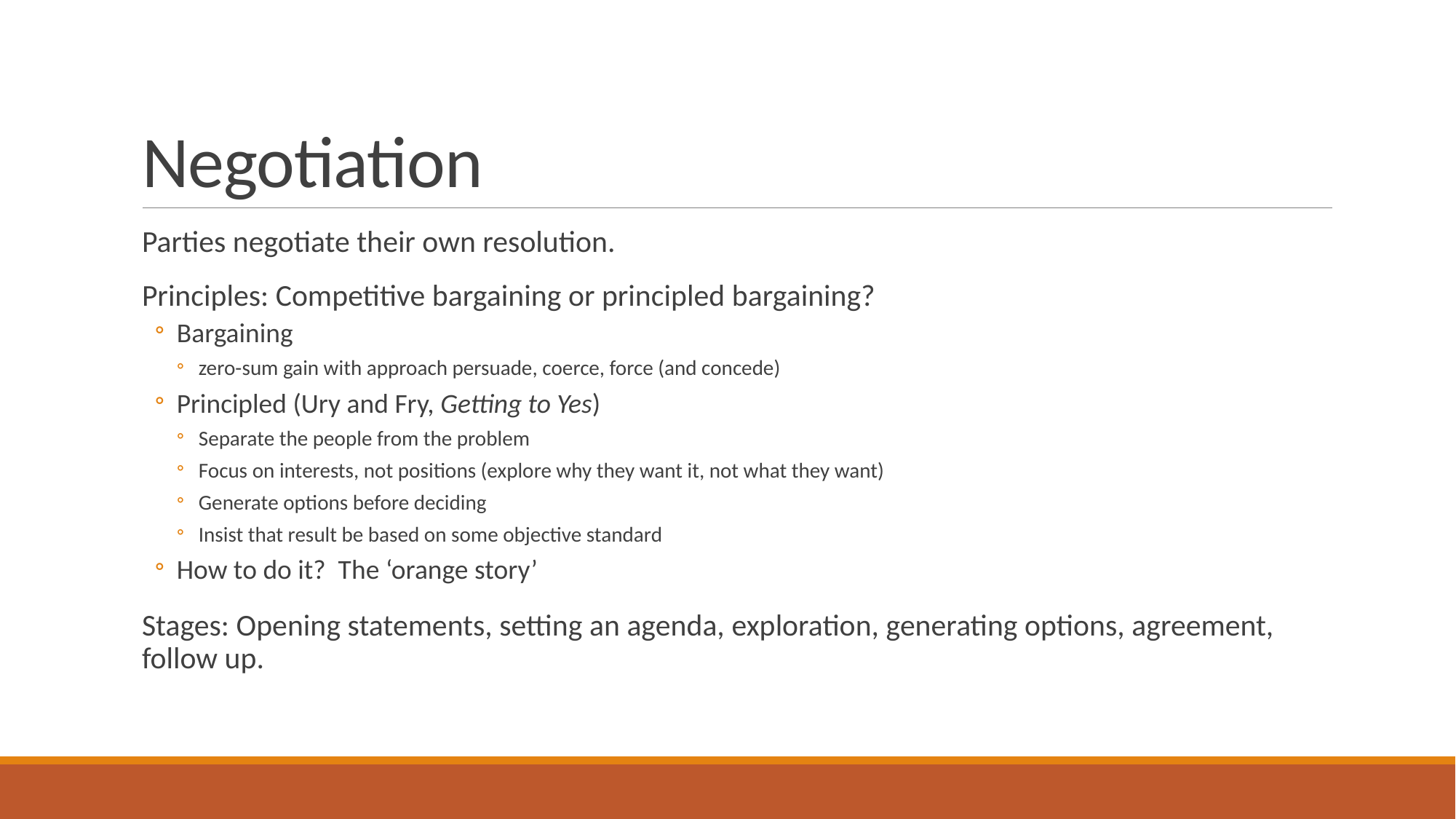

# Negotiation
Parties negotiate their own resolution.
Principles: Competitive bargaining or principled bargaining?
Bargaining
zero-sum gain with approach persuade, coerce, force (and concede)
Principled (Ury and Fry, Getting to Yes)
Separate the people from the problem
Focus on interests, not positions (explore why they want it, not what they want)
Generate options before deciding
Insist that result be based on some objective standard
How to do it?  The ‘orange story’
Stages: Opening statements, setting an agenda, exploration, generating options, agreement, follow up.